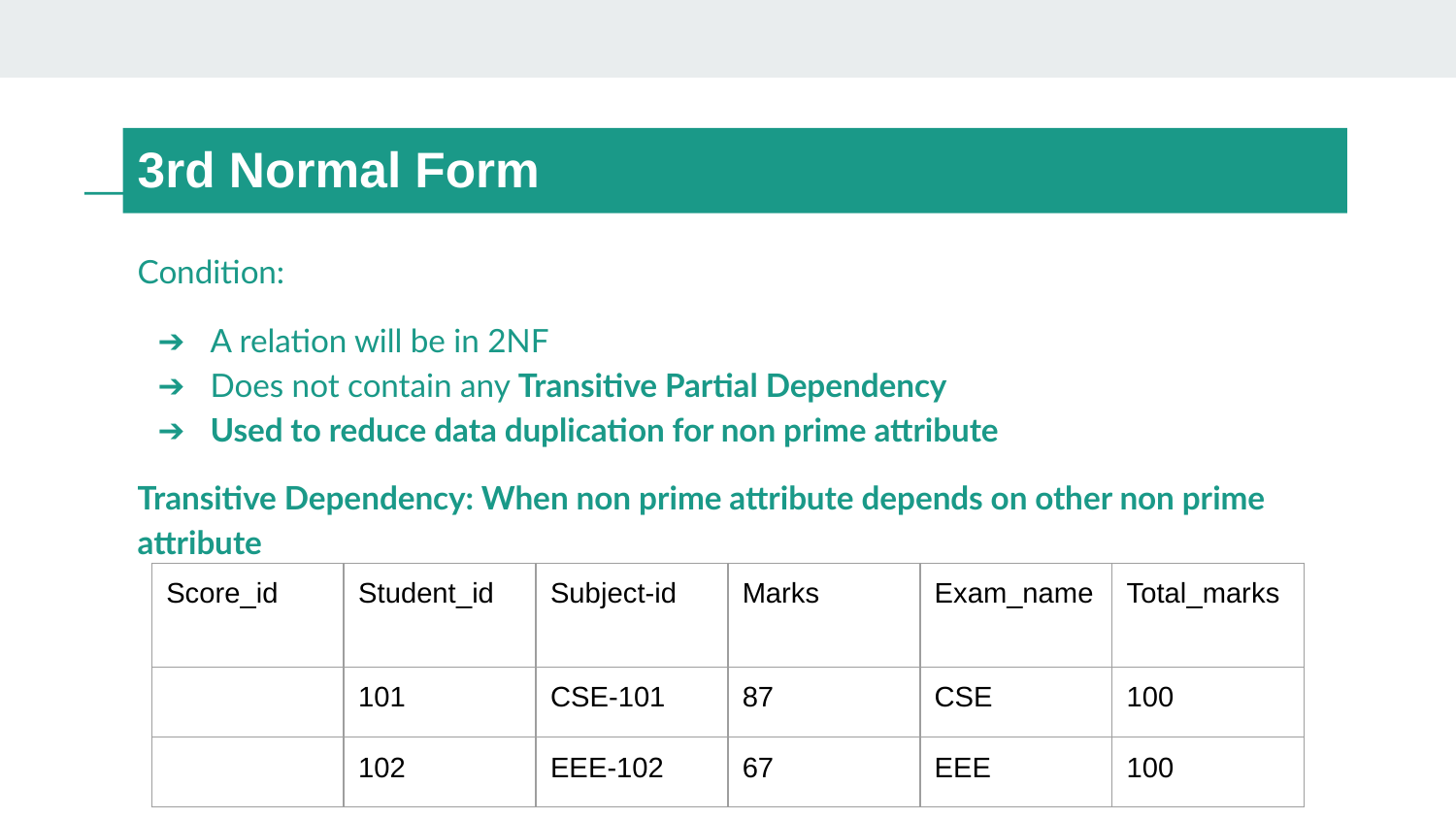

# 3rd Normal Form
Condition:
A relation will be in 2NF
Does not contain any Transitive Partial Dependency
Used to reduce data duplication for non prime attribute
Transitive Dependency: When non prime attribute depends on other non prime attribute

| Score\_id | Student\_id | Subject-id | Marks | Exam\_name | Total\_marks |
| --- | --- | --- | --- | --- | --- |
|  | 101 | CSE-101 | 87 | CSE | 100 |
|  | 102 | EEE-102 | 67 | EEE | 100 |